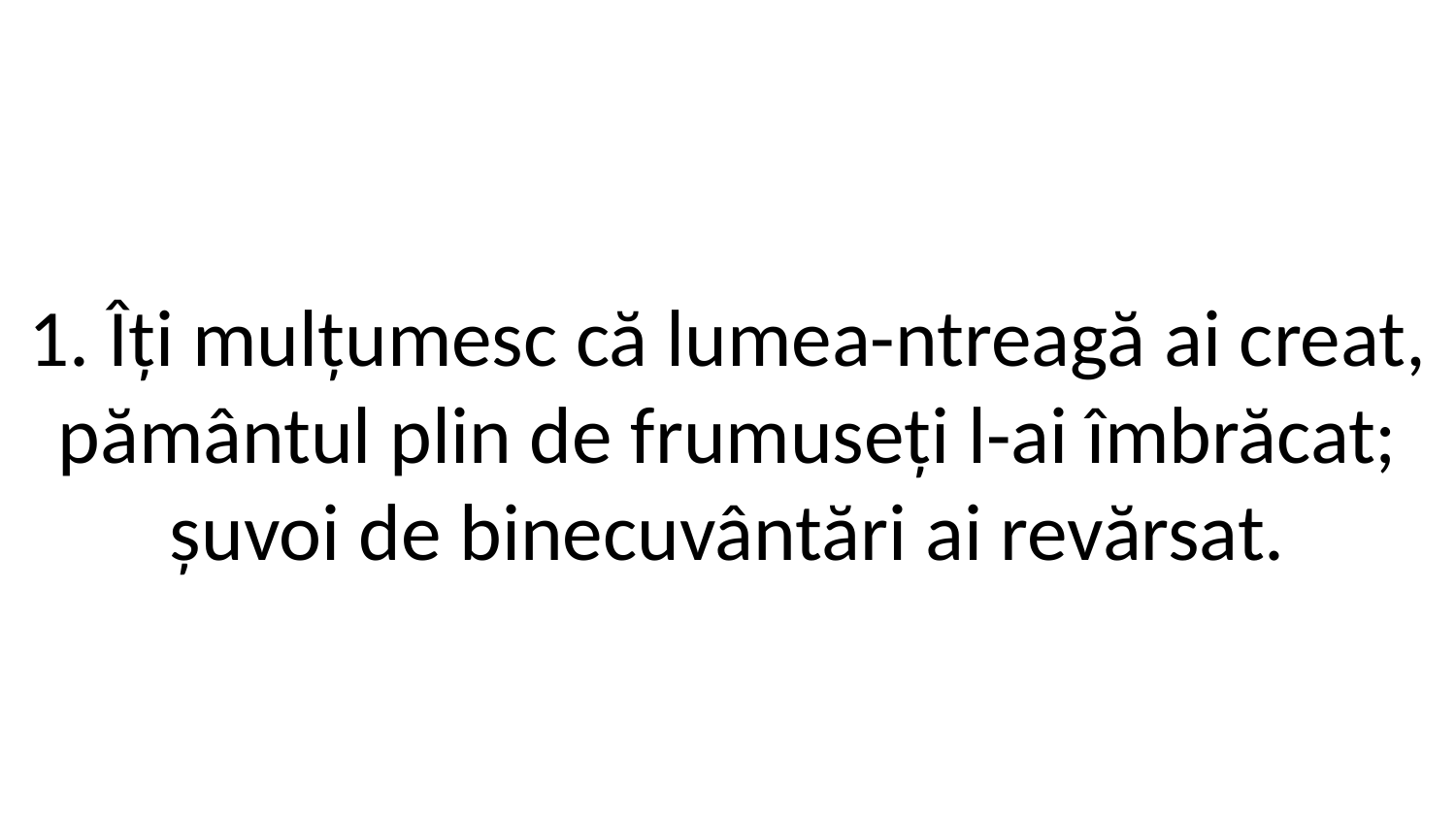

1. Îți mulțumesc că lumea-ntreagă ai creat,
pământul plin de frumuseți l-ai îmbrăcat;
șuvoi de binecuvântări ai revărsat.